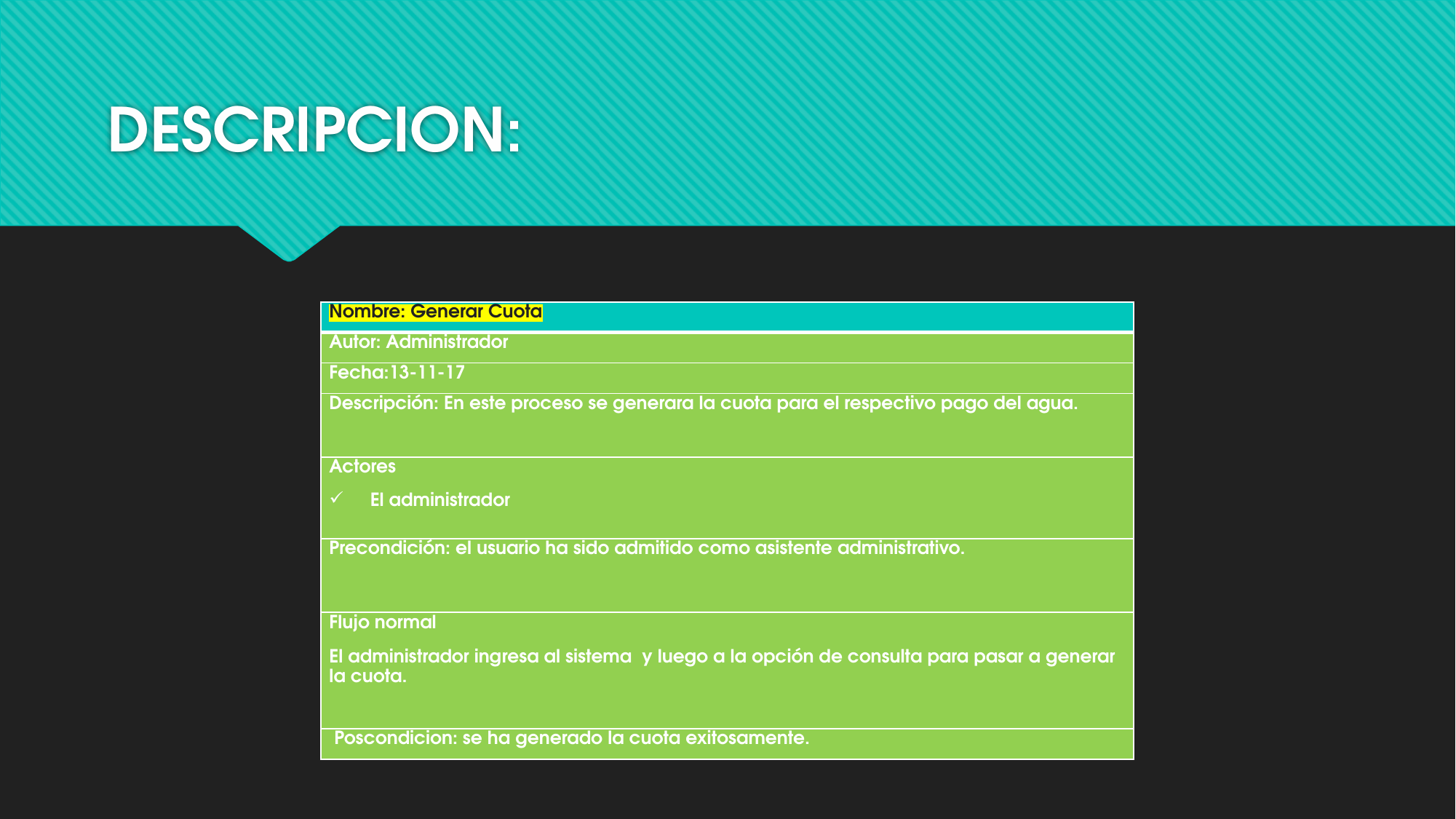

# DESCRIPCION:
| Nombre: Generar Cuota |
| --- |
| Autor: Administrador |
| Fecha:13-11-17 |
| Descripción: En este proceso se generara la cuota para el respectivo pago del agua. |
| Actores El administrador |
| Precondición: el usuario ha sido admitido como asistente administrativo. |
| Flujo normal El administrador ingresa al sistema y luego a la opción de consulta para pasar a generar la cuota. |
| Poscondicion: se ha generado la cuota exitosamente. |